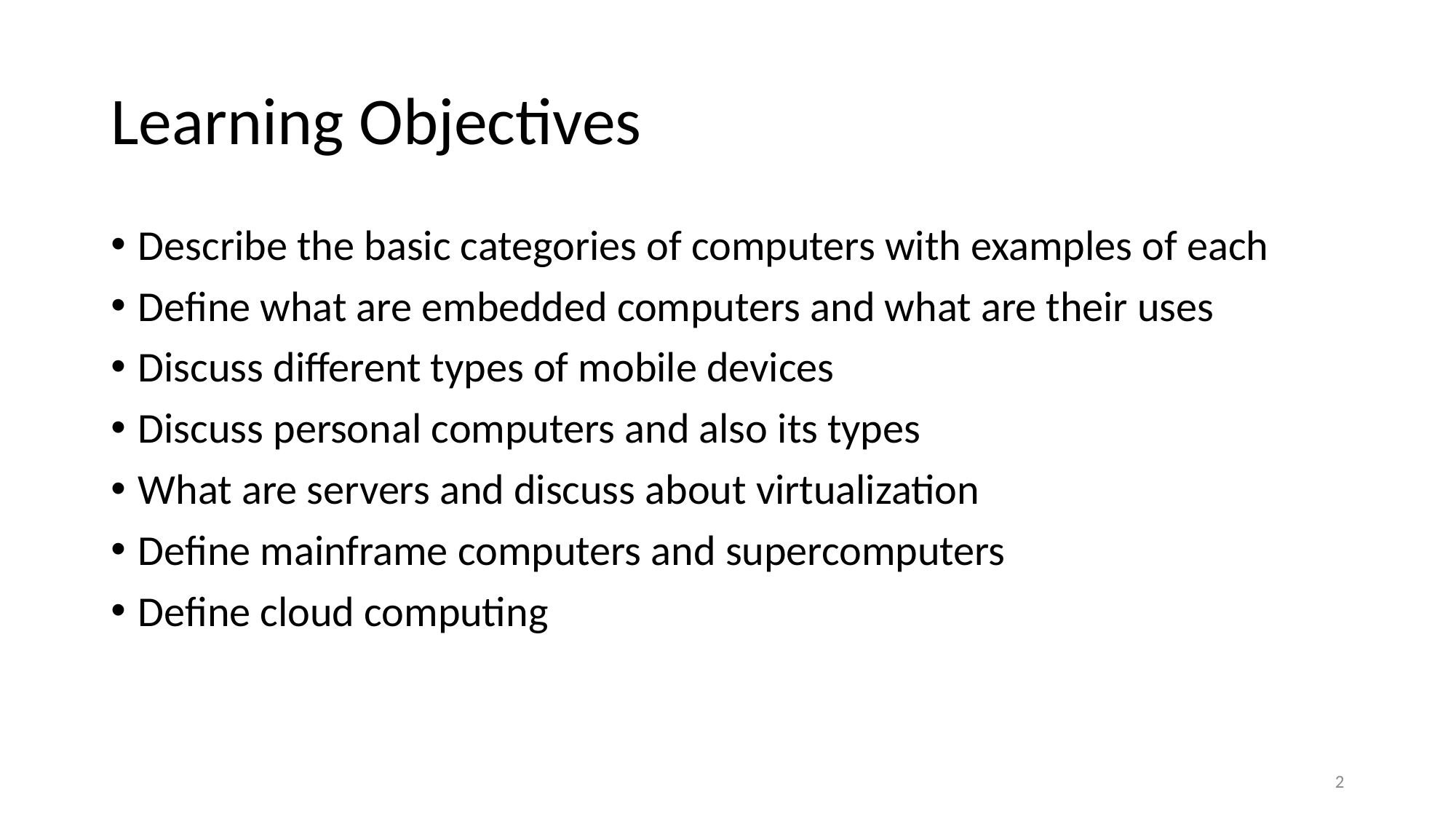

# Learning Objectives
Describe the basic categories of computers with examples of each
Define what are embedded computers and what are their uses
Discuss different types of mobile devices
Discuss personal computers and also its types
What are servers and discuss about virtualization
Define mainframe computers and supercomputers
Define cloud computing
2